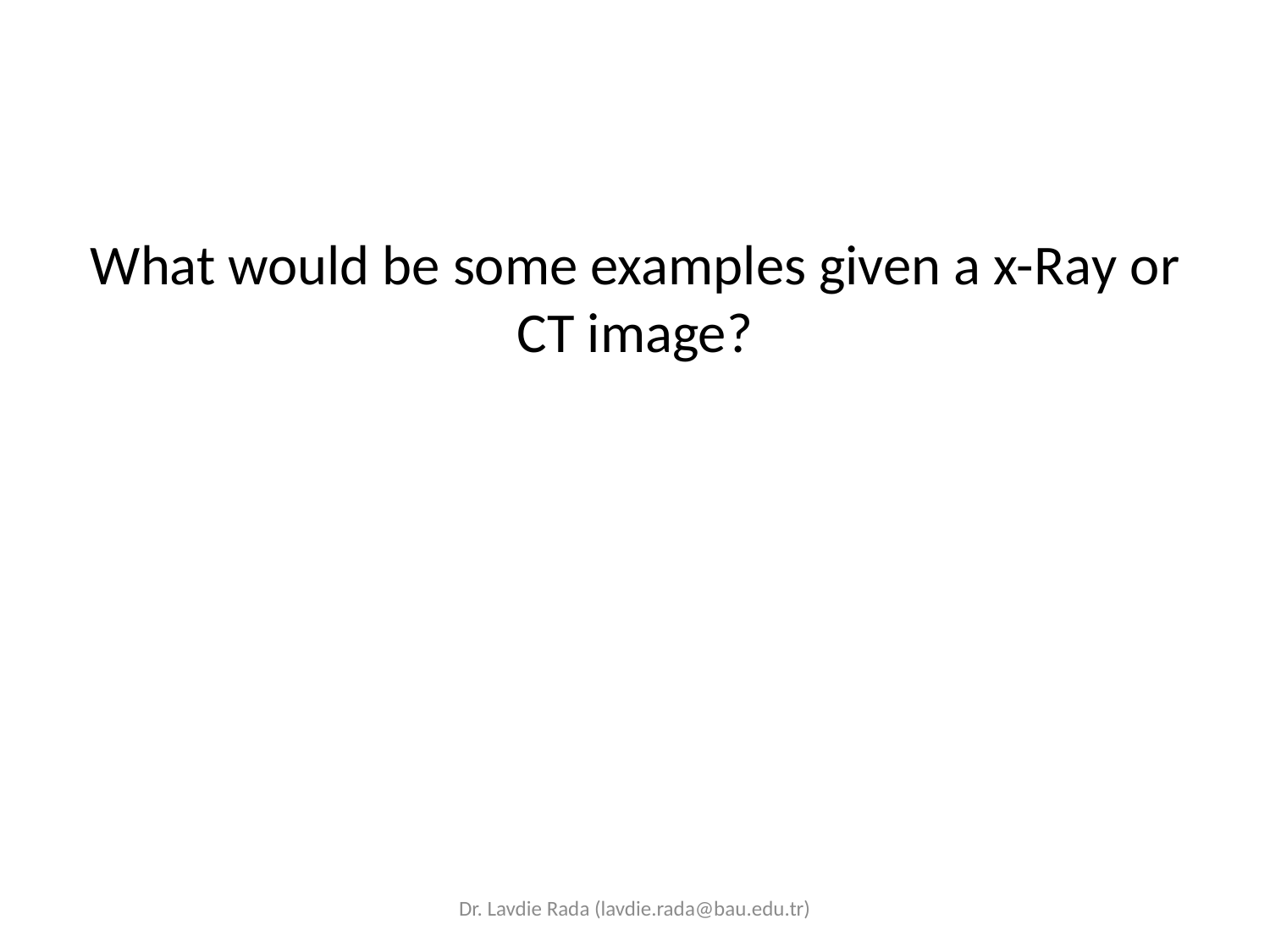

#
What would be some examples given a x-Ray or CT image?
Dr. Lavdie Rada (lavdie.rada@bau.edu.tr)